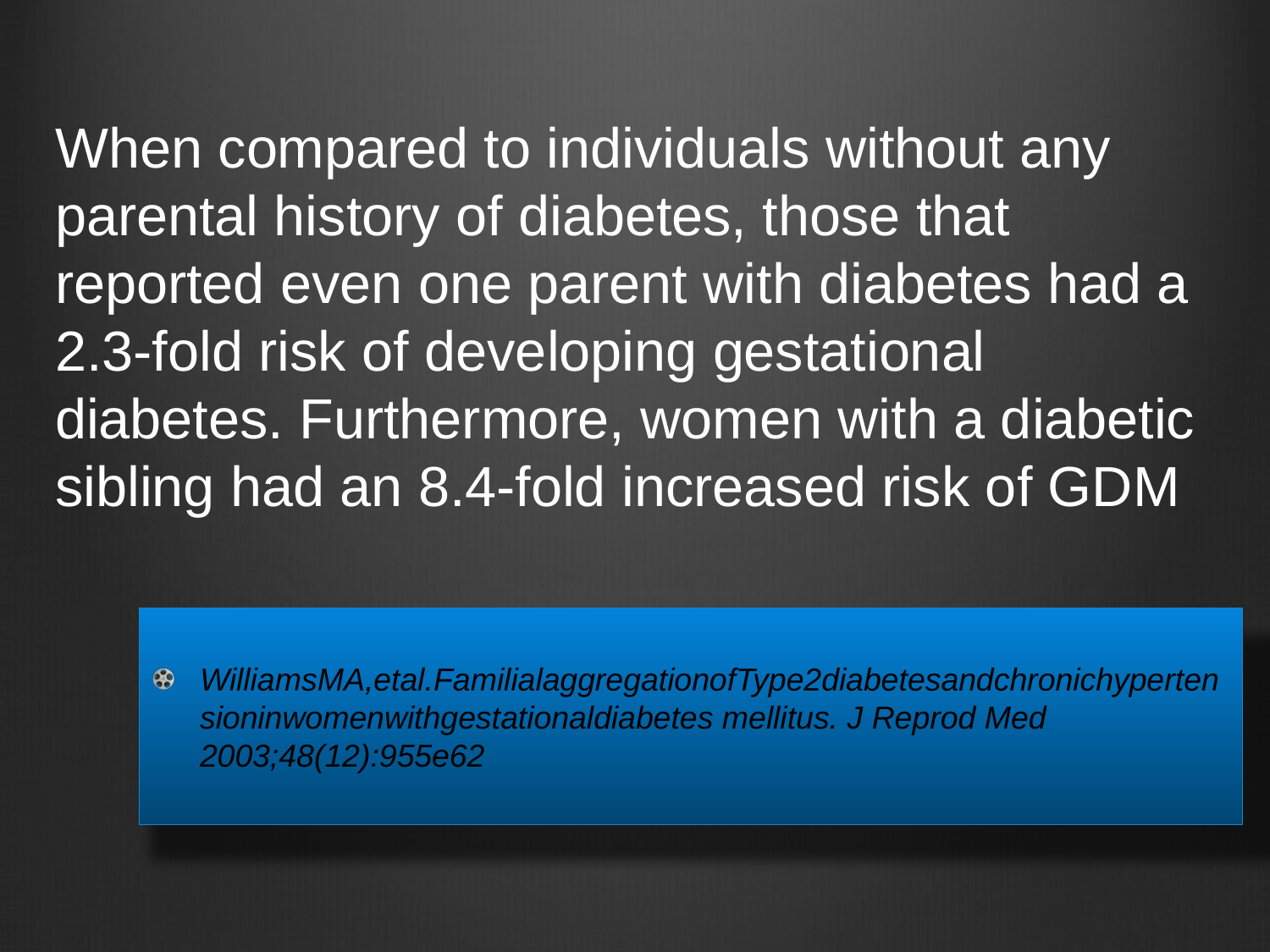

# When compared to individuals without any parental history of diabetes, those that reported even one parent with diabetes had a 2.3-fold risk of developing gestational diabetes. Furthermore, women with a diabetic sibling had an 8.4-fold increased risk of GDM
WilliamsMA,etal.FamilialaggregationofType2diabetesandchronichypertensioninwomenwithgestationaldiabetes mellitus. J Reprod Med 2003;48(12):955e62